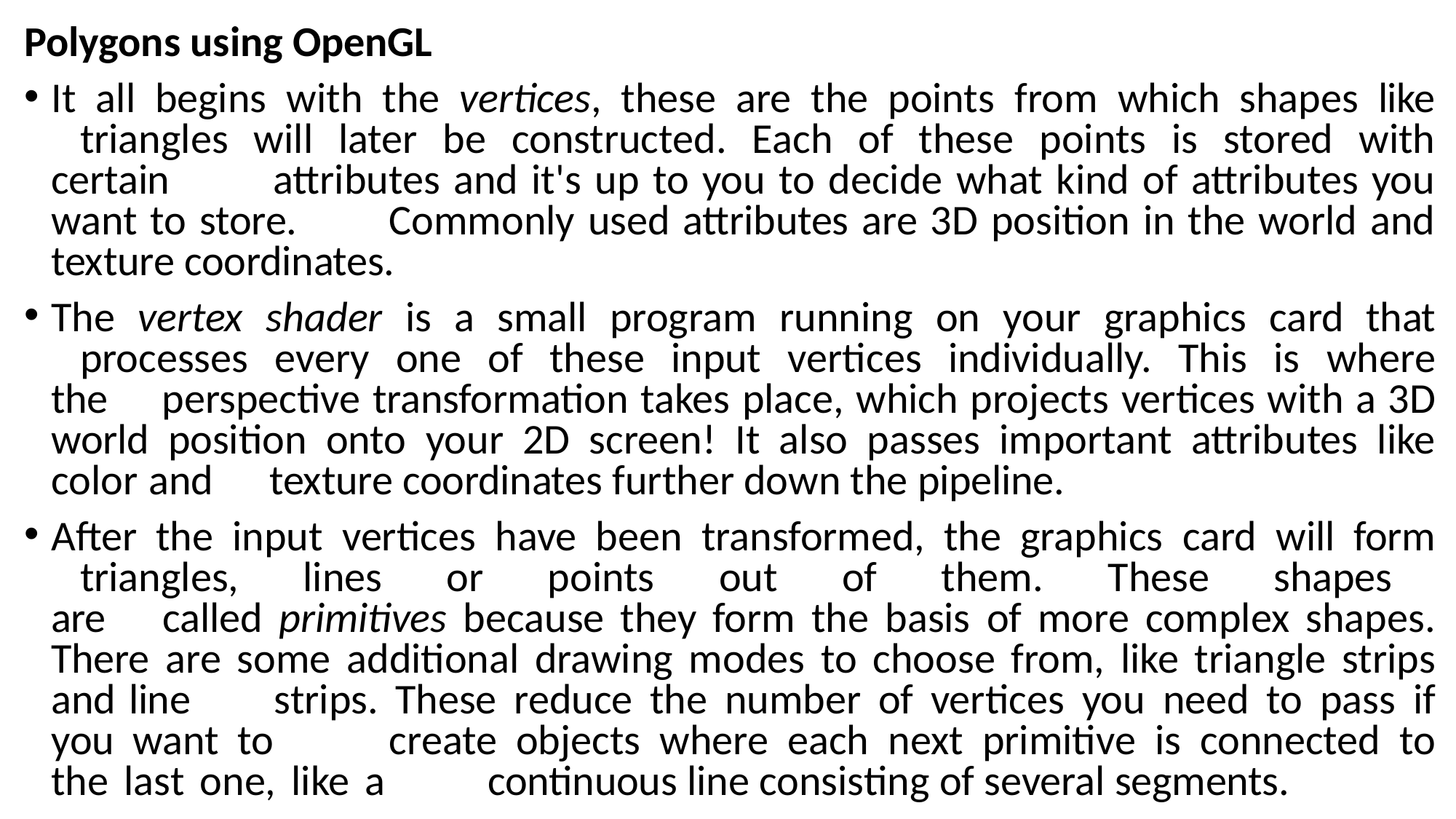

Polygons using OpenGL
It all begins with the vertices, these are the points from which shapes like 	triangles will later be constructed. Each of these points is stored with certain 	attributes and it's up to you to decide what kind of attributes you want to store. 	Commonly used attributes are 3D position in the world and texture coordinates.
The  vertex  shader  is  a  small  program  running  on  your  graphics  card  that 	processes every one of these input vertices individually. This is where the 	perspective transformation takes place, which projects vertices with a 3D world 	position onto your 2D screen! It also passes important attributes like color and 	texture coordinates further down the pipeline.
After the input vertices have been transformed, the graphics card will form 	triangles,   lines   or   points   out   of   them.   These   shapes   are 	called primitives because they form the basis of more complex shapes. There 	are some additional drawing modes to choose from, like triangle strips and line 	strips. These reduce the number of vertices you need to pass if you want to 	create objects where each next primitive is connected to the last one, like a 	continuous line consisting of several segments.